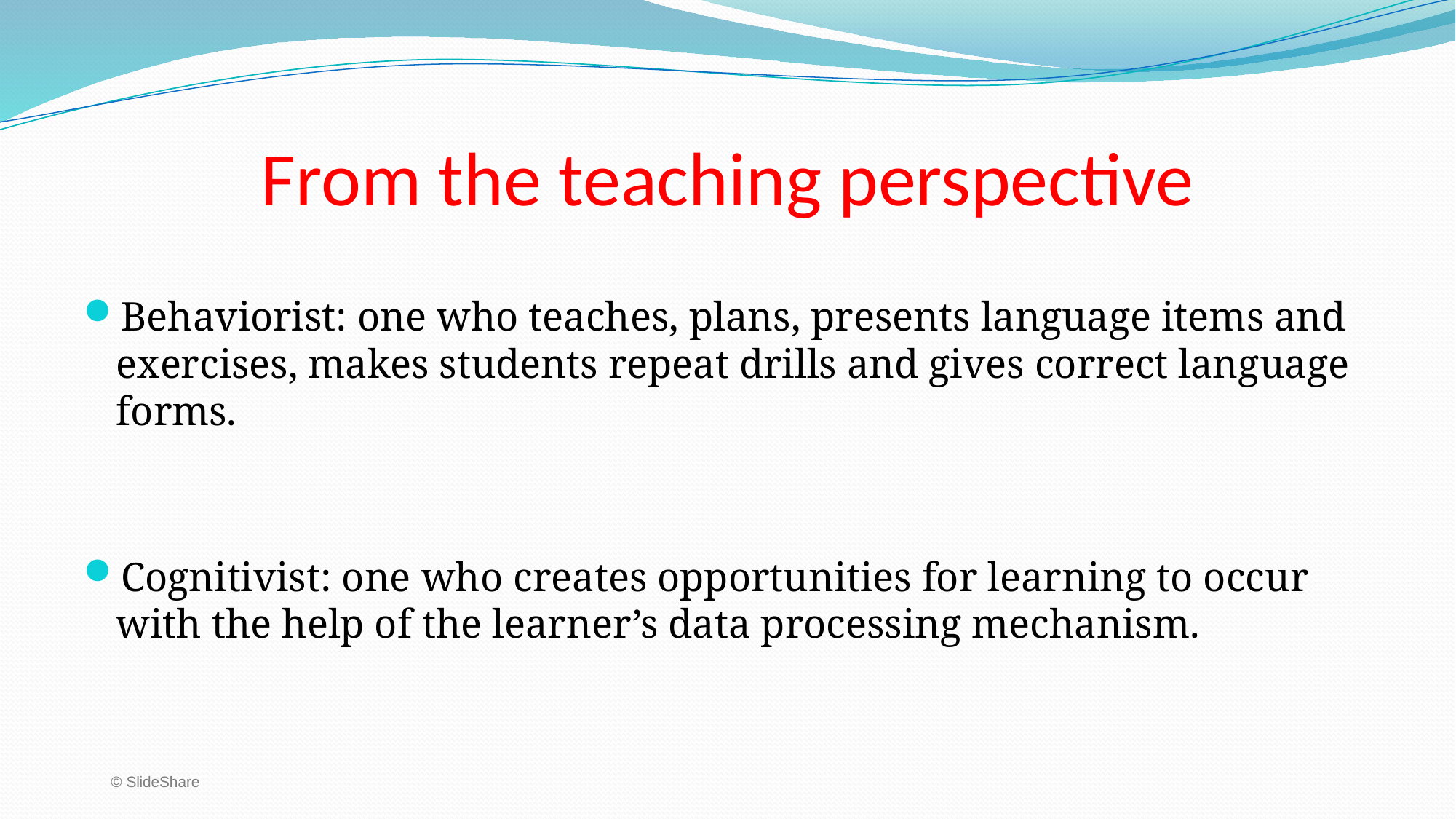

# From the teaching perspective

Behaviorist: one who teaches, plans, presents language items and exercises, makes students repeat drills and gives correct language forms.

Cognitivist: one who creates opportunities for learning to occur with the help of the learner’s data processing mechanism.
© SlideShare